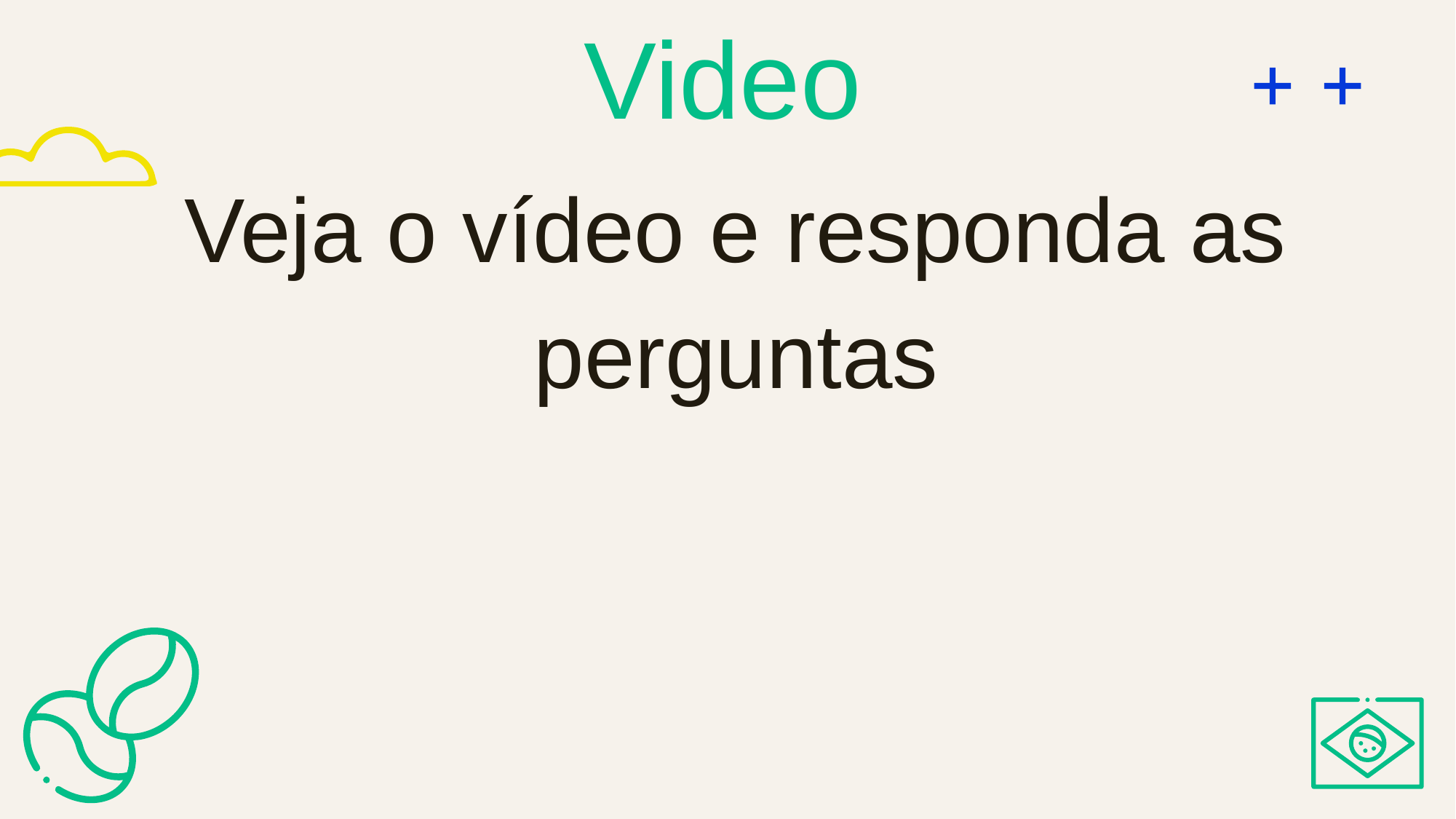

# Video
Veja o vídeo e responda as perguntas